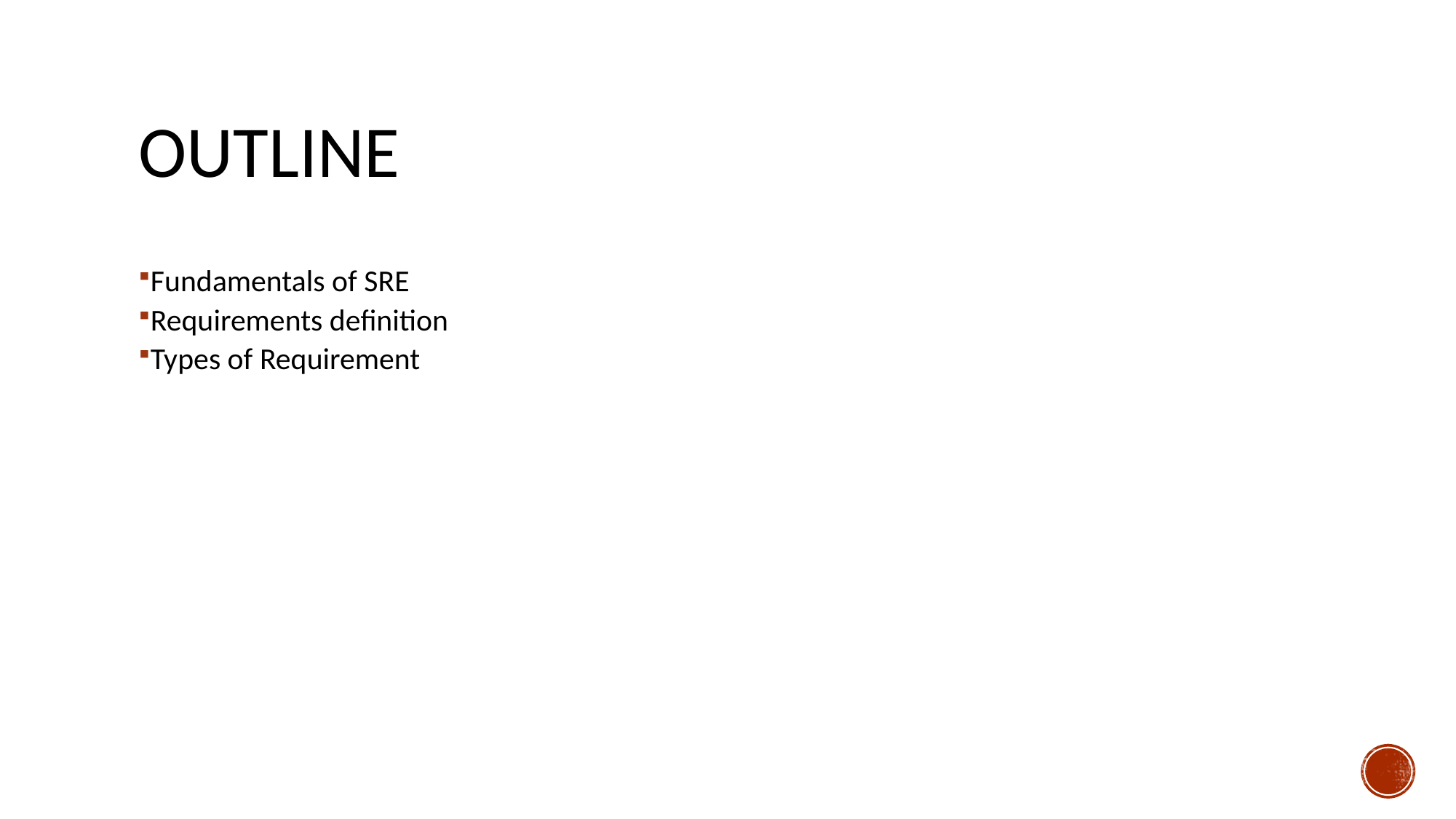

# Outline
Fundamentals of SRE
Requirements definition
Types of Requirement